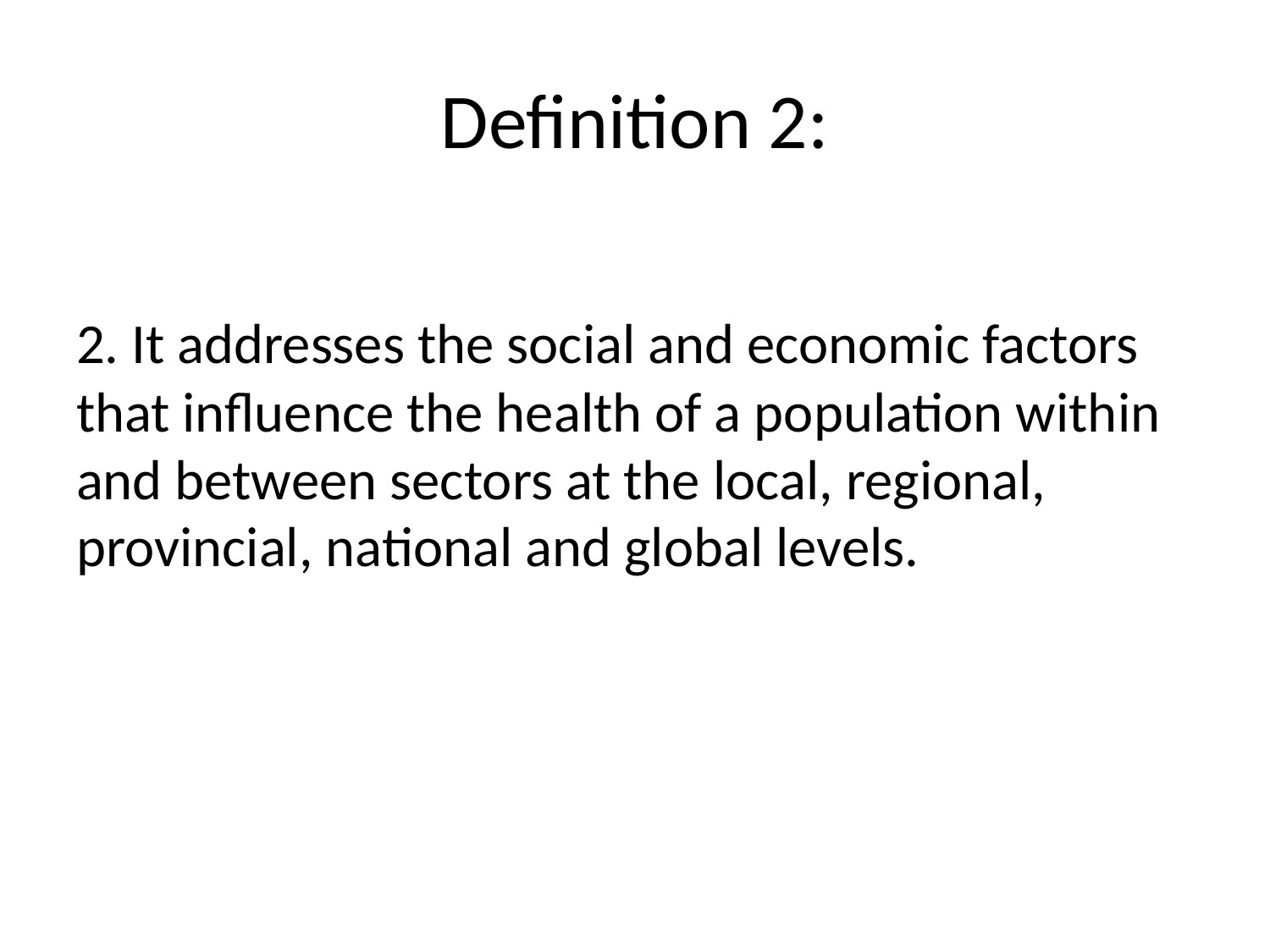

# Definition 2:

2. It addresses the social and economic factors that influence the health of a population within and between sectors at the local, regional, provincial, national and global levels.